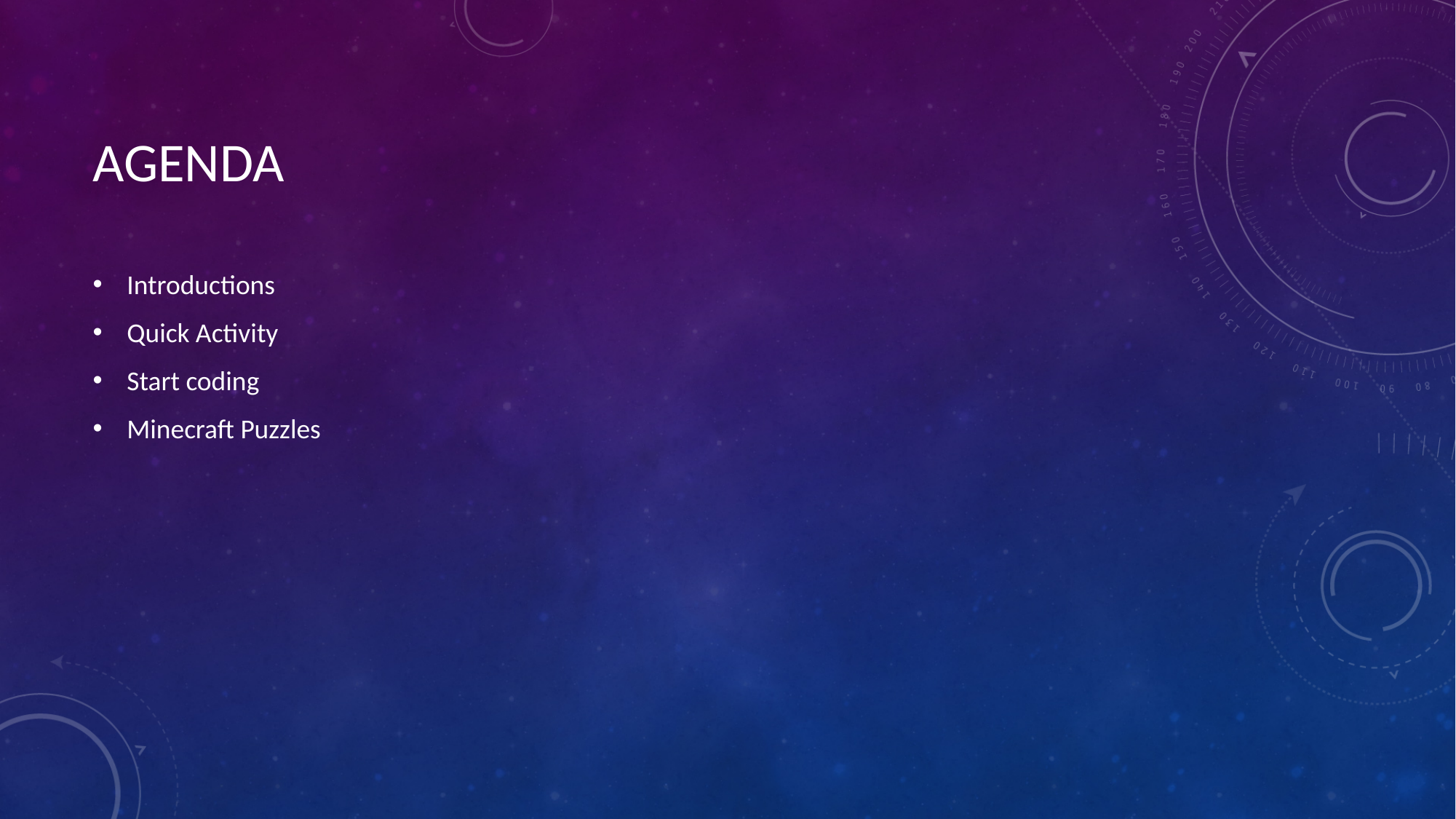

# agenda
Introductions
Quick Activity
Start coding
Minecraft Puzzles